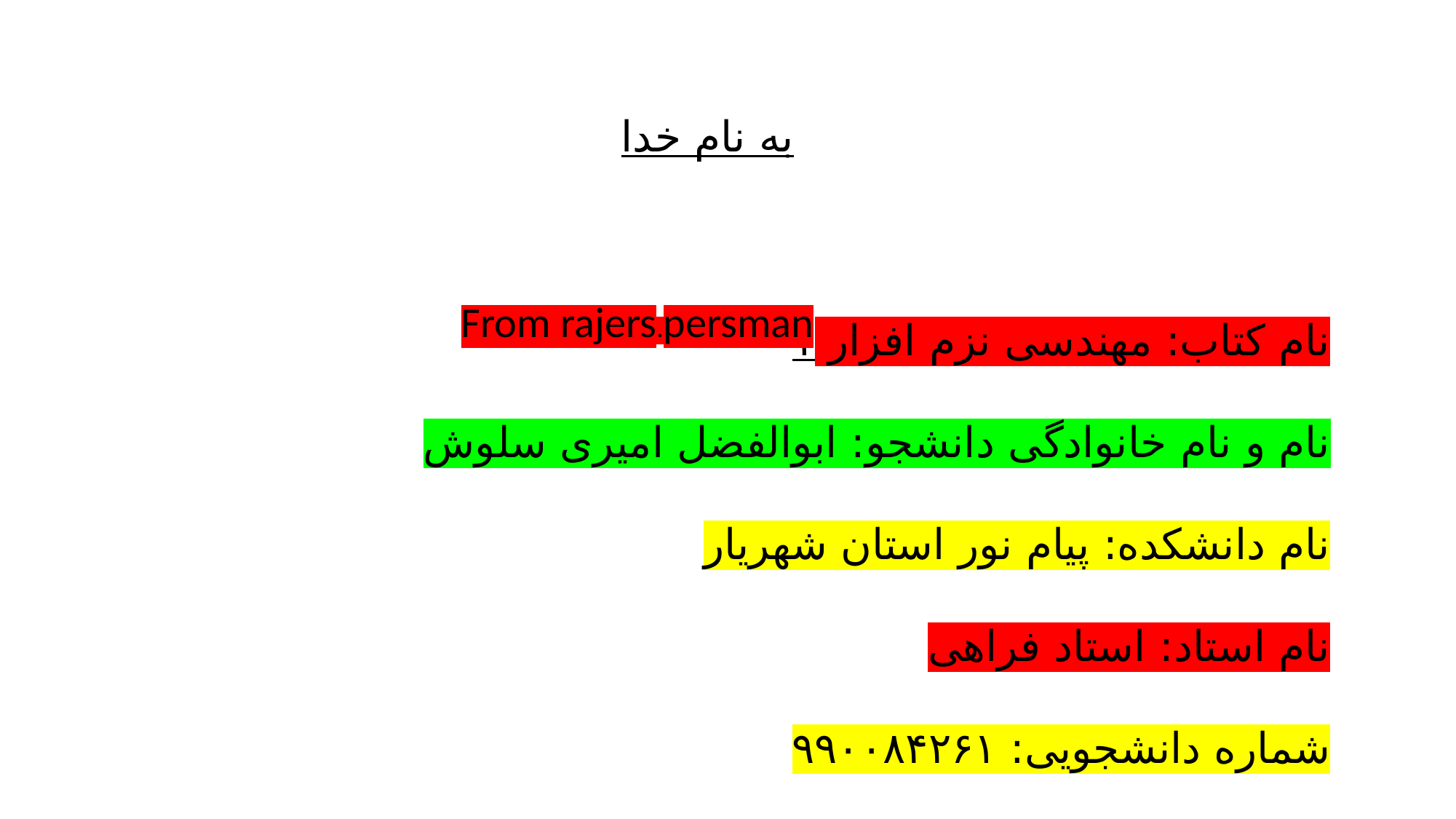

به نام خدا

نام کتاب: مهندسی نزم افزار ۱
نام و نام خانوادگی دانشجو: ابوالفضل امیری سلوش
نام دانشکده: پیام نور استان شهریار
نام استاد: استاد فراهی
شماره دانشجویی: ۹۹۰۰۸۴۲۶۱

From rajers.persman